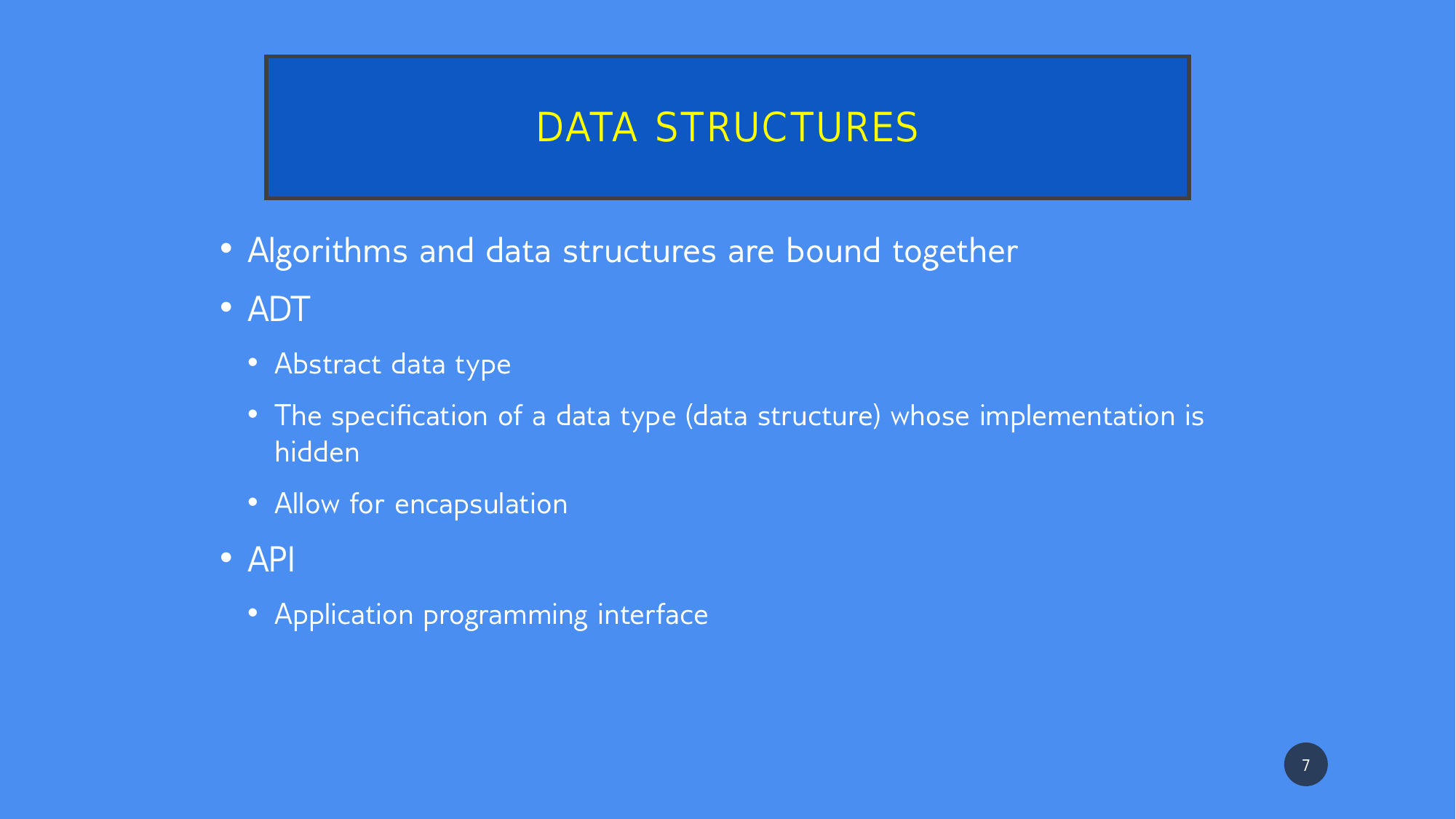

# Data Structures
Algorithms and data structures are bound together
ADT
Abstract data type
The specification of a data type (data structure) whose implementation is hidden
Allow for encapsulation
API
Application programming interface
7